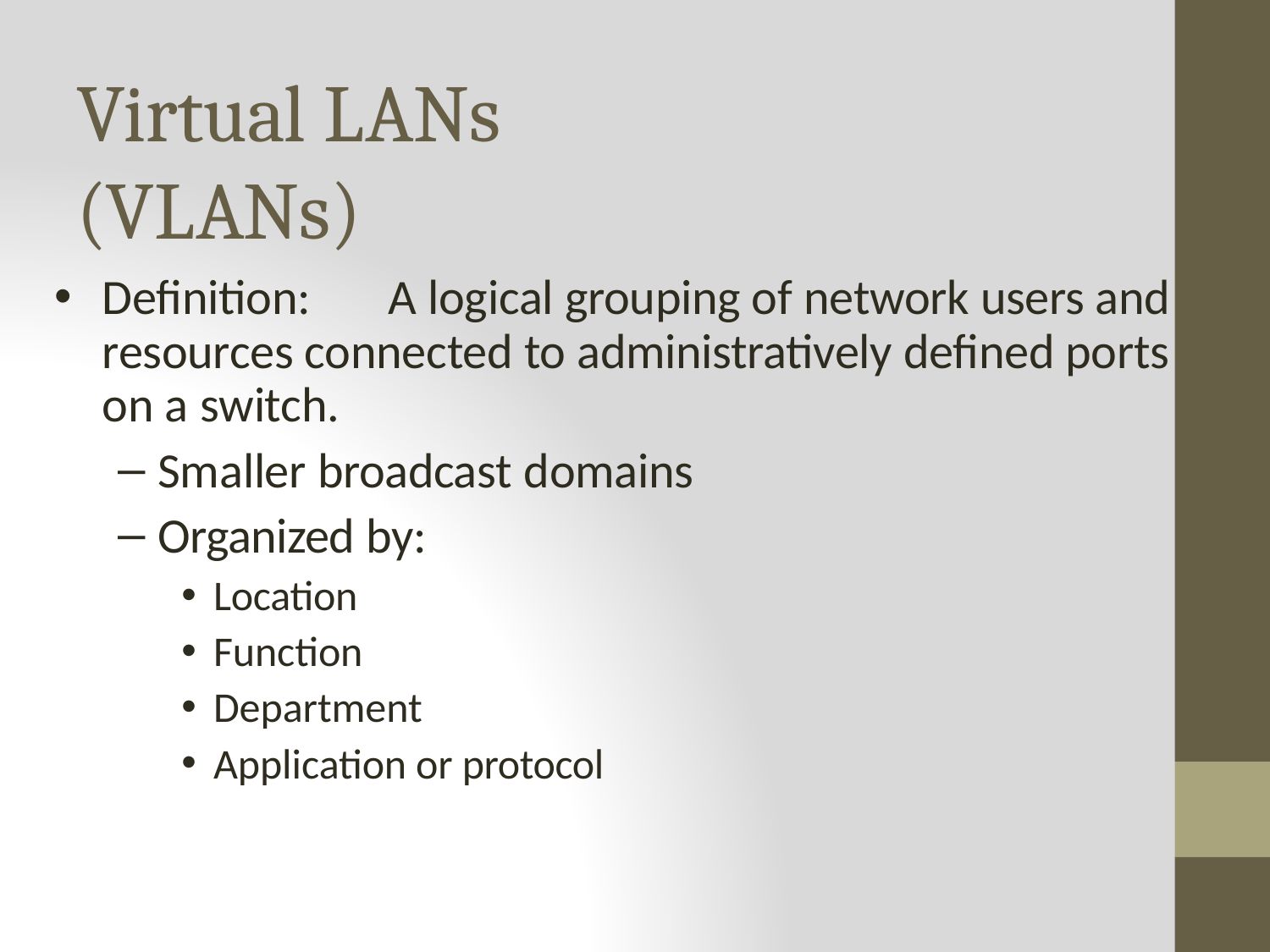

# Virtual LANs (VLANs)
Definition:	A logical grouping of network users and  resources connected to administratively defined ports  on a switch.
Smaller broadcast domains
Organized by:
Location
Function
Department
Application or protocol